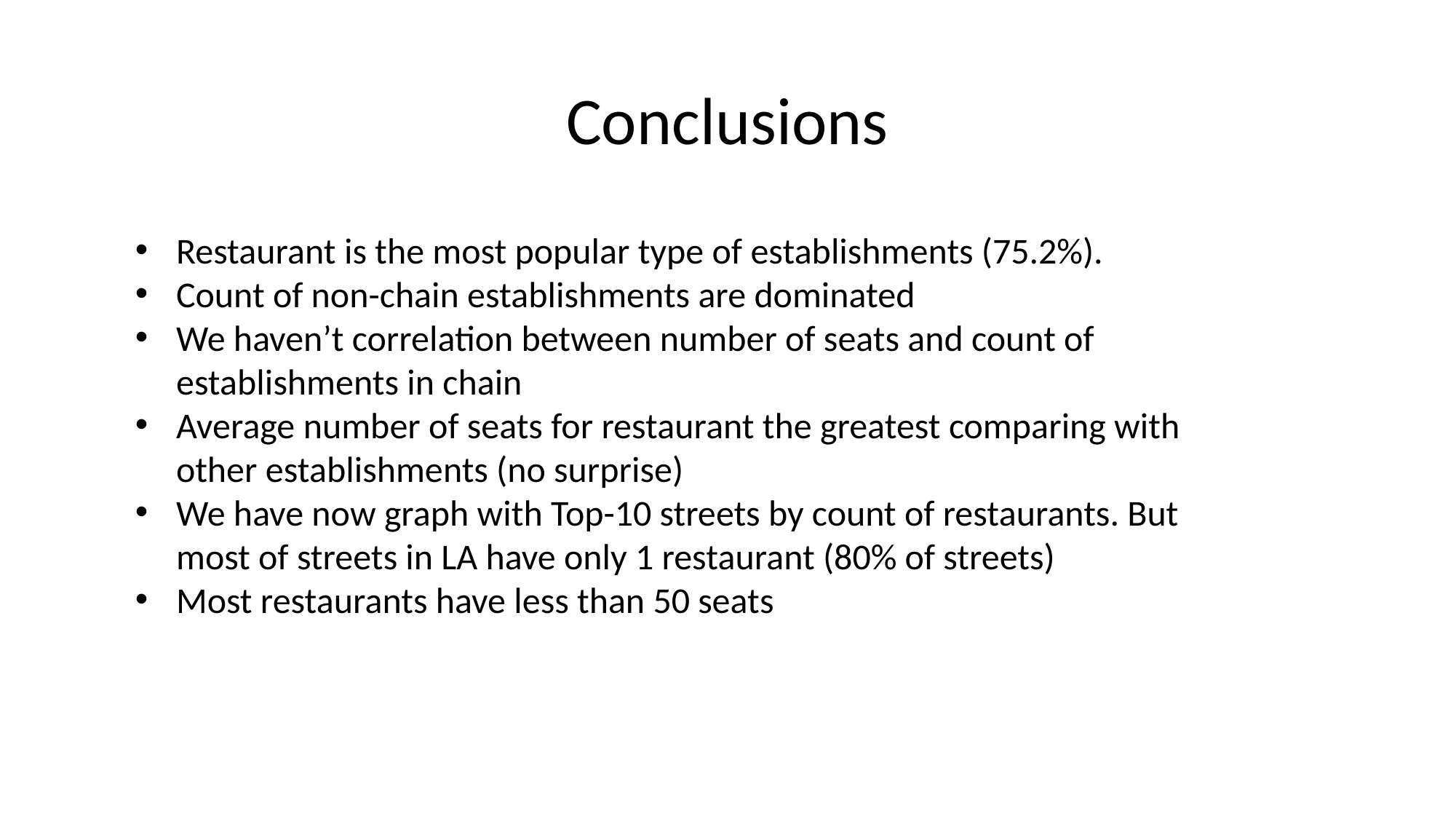

# Conclusions
Restaurant is the most popular type of establishments (75.2%).
Count of non-chain establishments are dominated
We haven’t correlation between number of seats and count of establishments in chain
Average number of seats for restaurant the greatest comparing with other establishments (no surprise)
We have now graph with Top-10 streets by count of restaurants. But most of streets in LA have only 1 restaurant (80% of streets)
Most restaurants have less than 50 seats